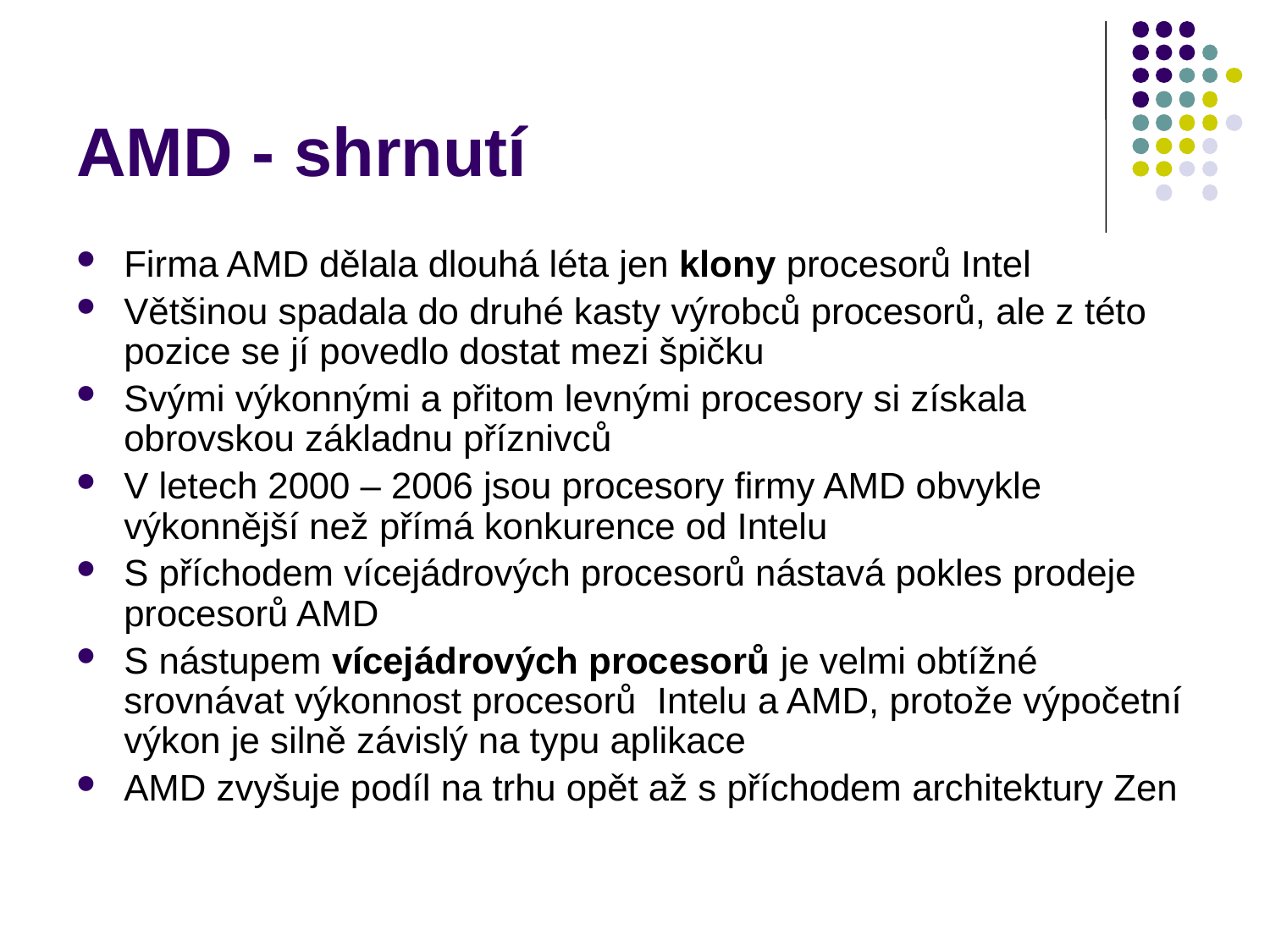

# AMD - shrnutí
Firma AMD dělala dlouhá léta jen klony procesorů Intel
Většinou spadala do druhé kasty výrobců procesorů, ale z této pozice se jí povedlo dostat mezi špičku
Svými výkonnými a přitom levnými procesory si získala obrovskou základnu příznivců
V letech 2000 – 2006 jsou procesory firmy AMD obvykle výkonnější než přímá konkurence od Intelu
S příchodem vícejádrových procesorů nástavá pokles prodeje procesorů AMD
S nástupem vícejádrových procesorů je velmi obtížné srovnávat výkonnost procesorů  Intelu a AMD, protože výpočetní výkon je silně závislý na typu aplikace
AMD zvyšuje podíl na trhu opět až s příchodem architektury Zen